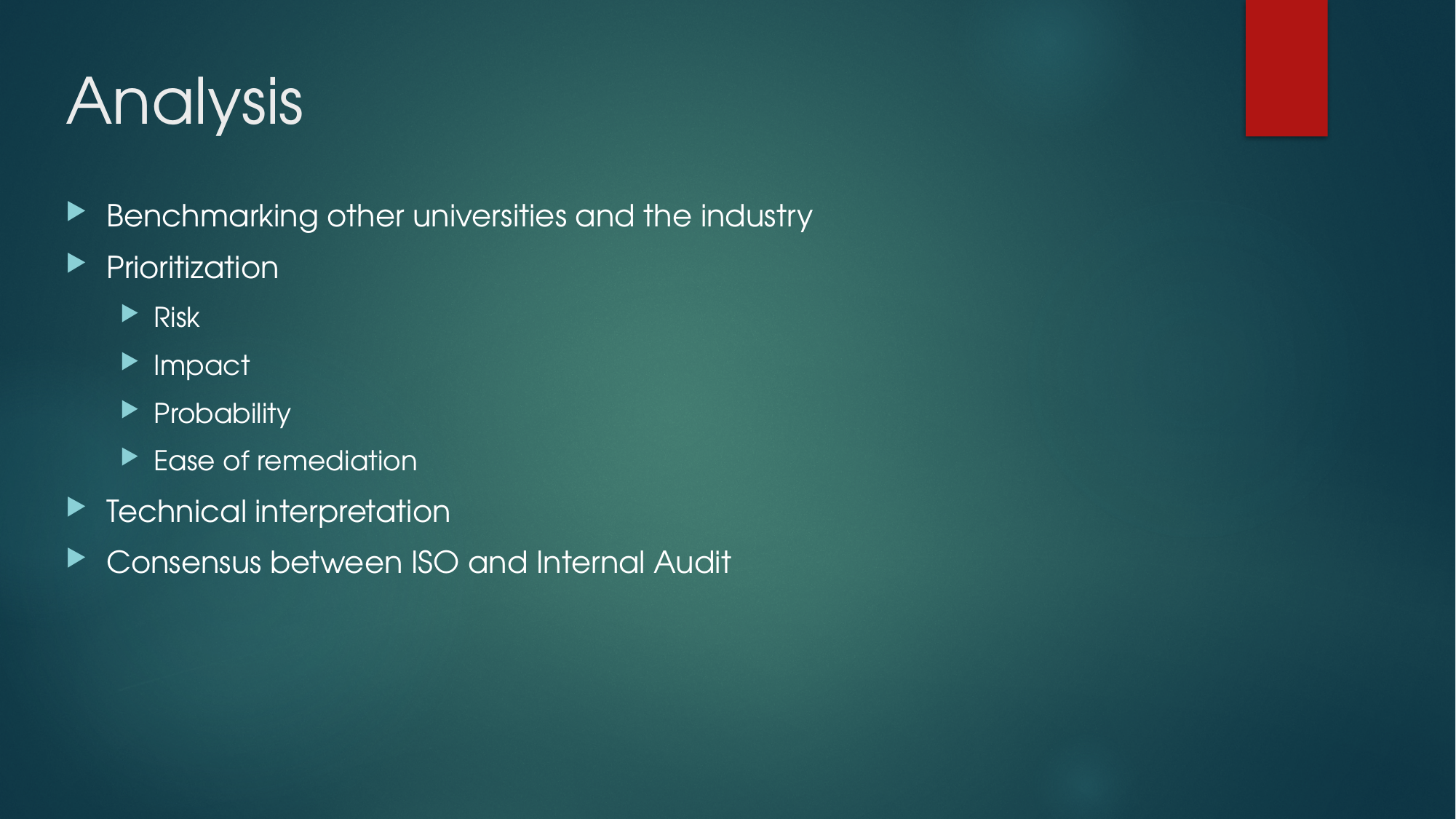

# Analysis
Benchmarking other universities and the industry
Prioritization
Risk
Impact
Probability
Ease of remediation
Technical interpretation
Consensus between ISO and Internal Audit